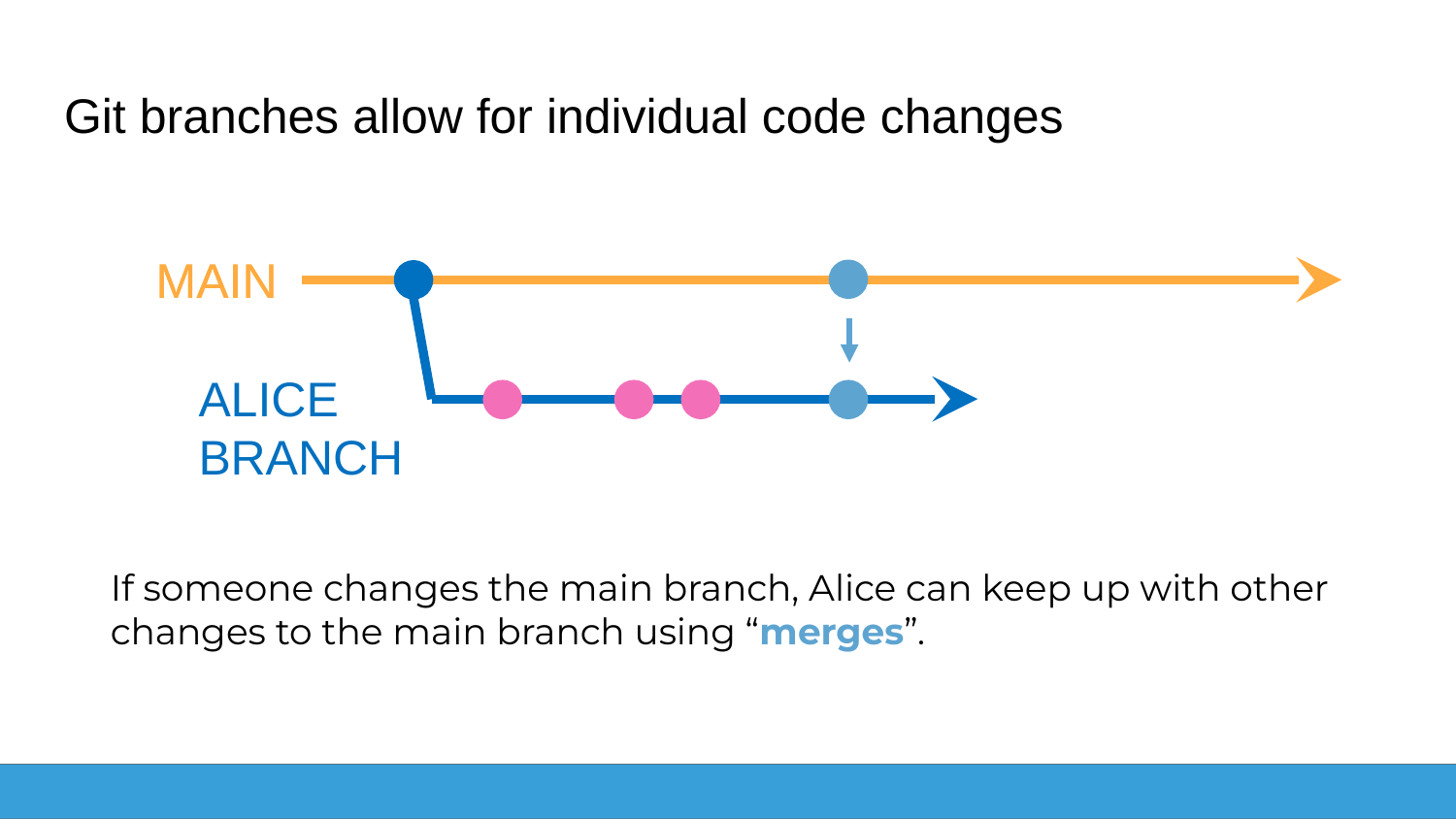

# Git branches allow for individual code changes

MAIN
MAIN

ALICE BRANCH

If someone changes the main branch, Alice can keep up with other changes to the main branch using “merges”.